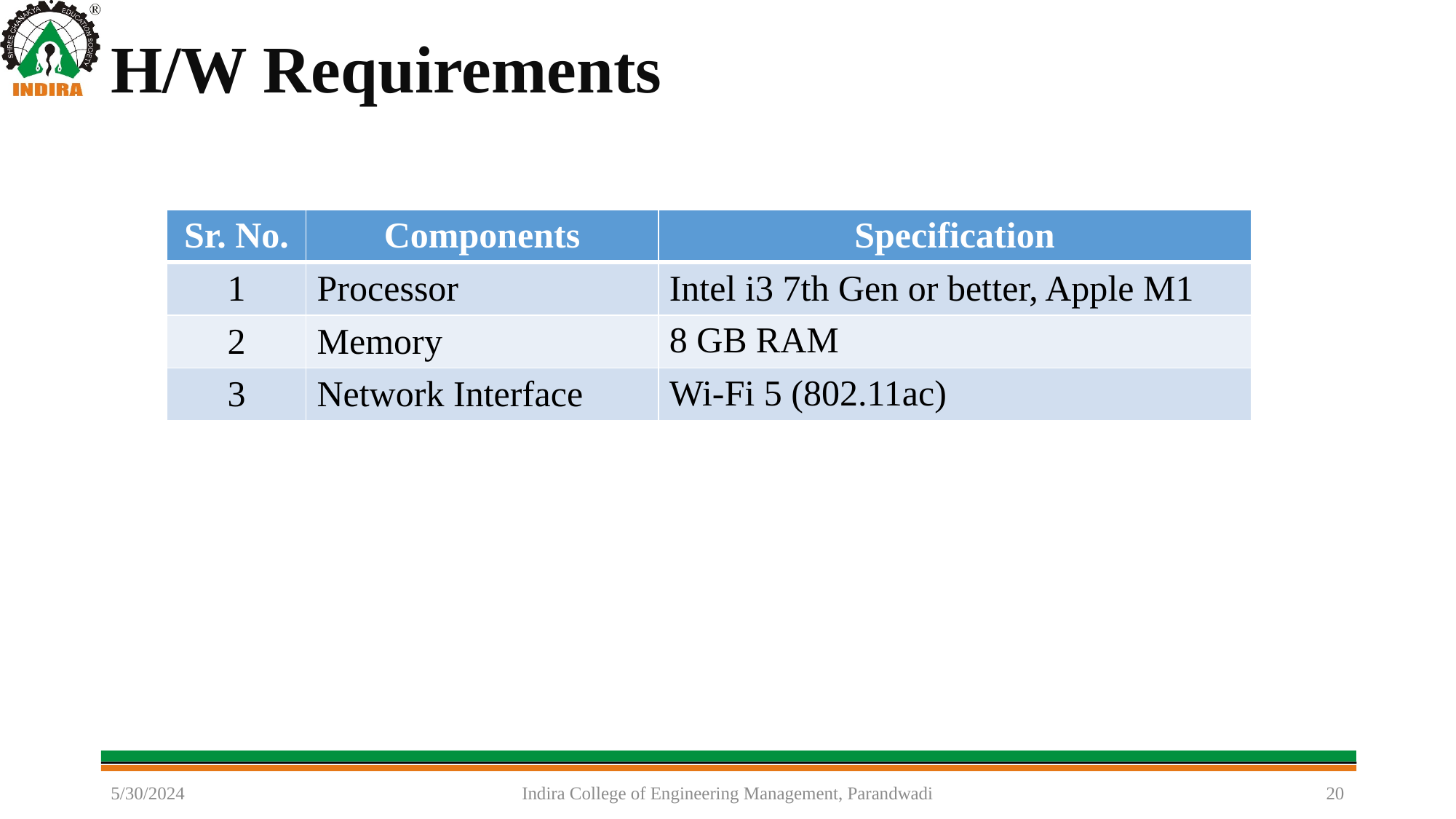

H/W Requirements
| Sr. No. | Components | Specification |
| --- | --- | --- |
| 1 | Processor | Intel i3 7th Gen or better, Apple M1 |
| 2 | Memory | 8 GB RAM |
| 3 | Network Interface | Wi-Fi 5 (802.11ac) |
5/30/2024
Indira College of Engineering Management, Parandwadi
20